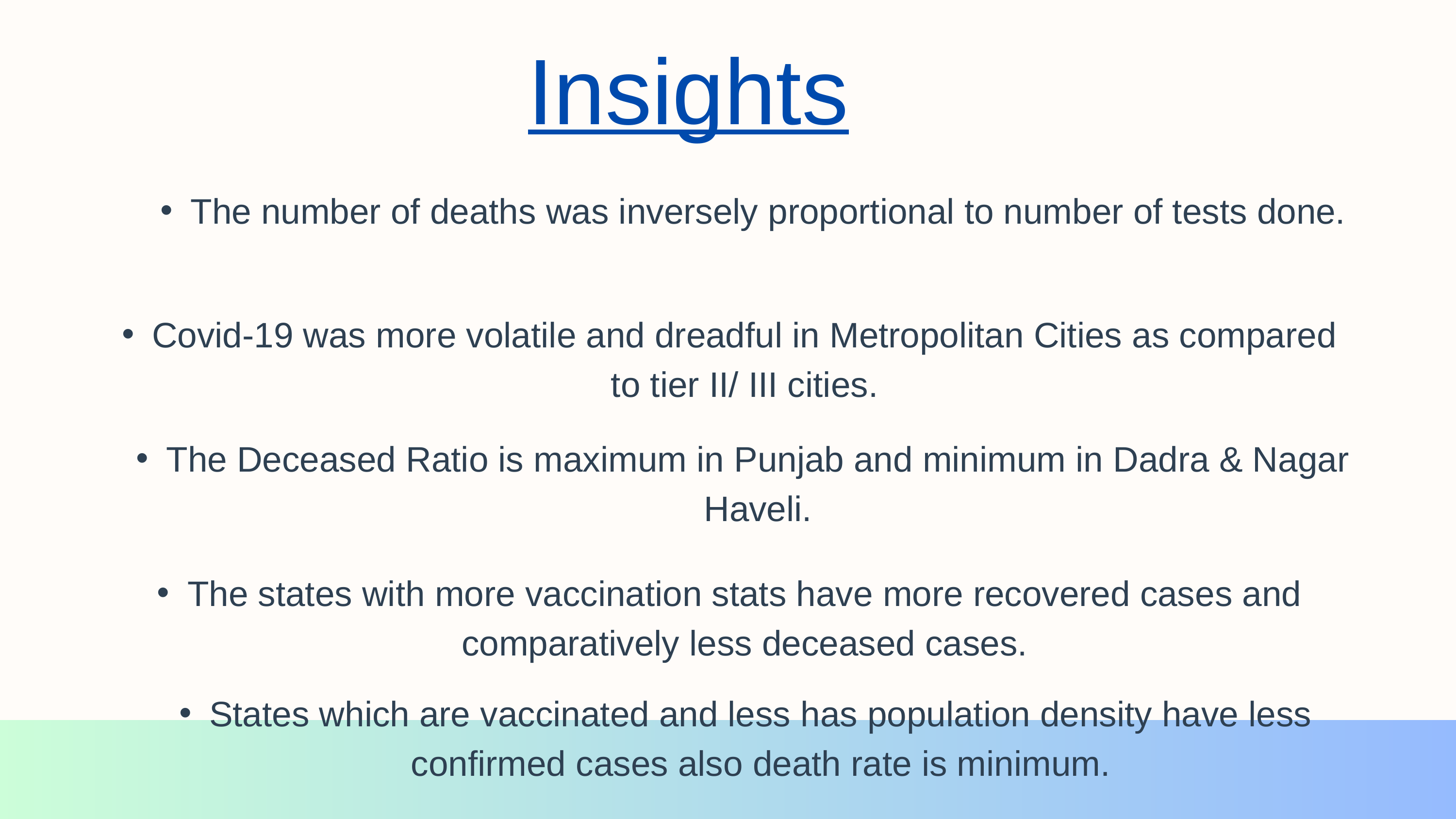

Insights
The number of deaths was inversely proportional to number of tests done.
Covid-19 was more volatile and dreadful in Metropolitan Cities as compared to tier II/ III cities.
The Deceased Ratio is maximum in Punjab and minimum in Dadra & Nagar Haveli.
The states with more vaccination stats have more recovered cases and comparatively less deceased cases.
States which are vaccinated and less has population density have less confirmed cases also death rate is minimum.